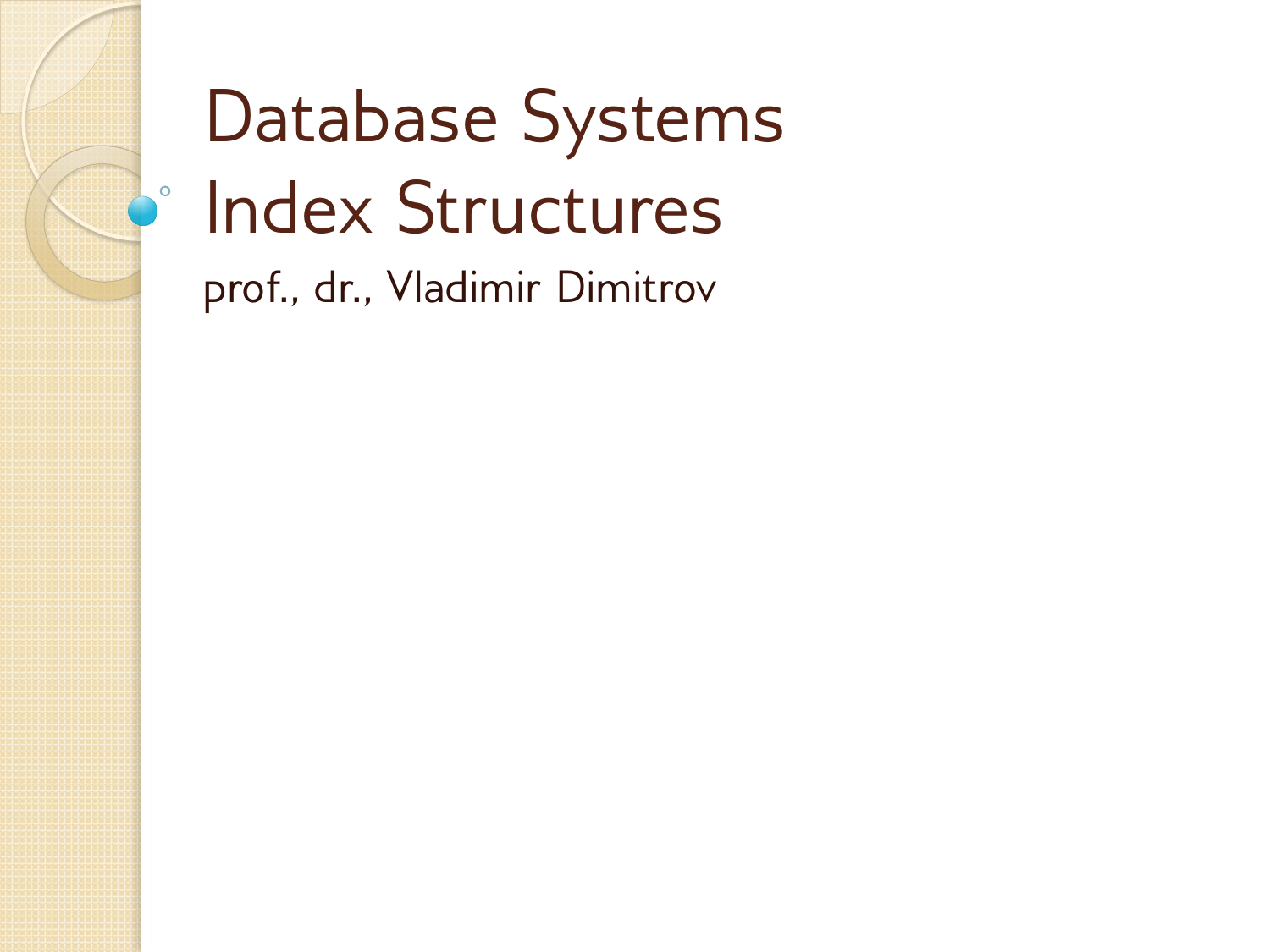

# Database Systems Index Structures
prof., dr., Vladimir Dimitrov